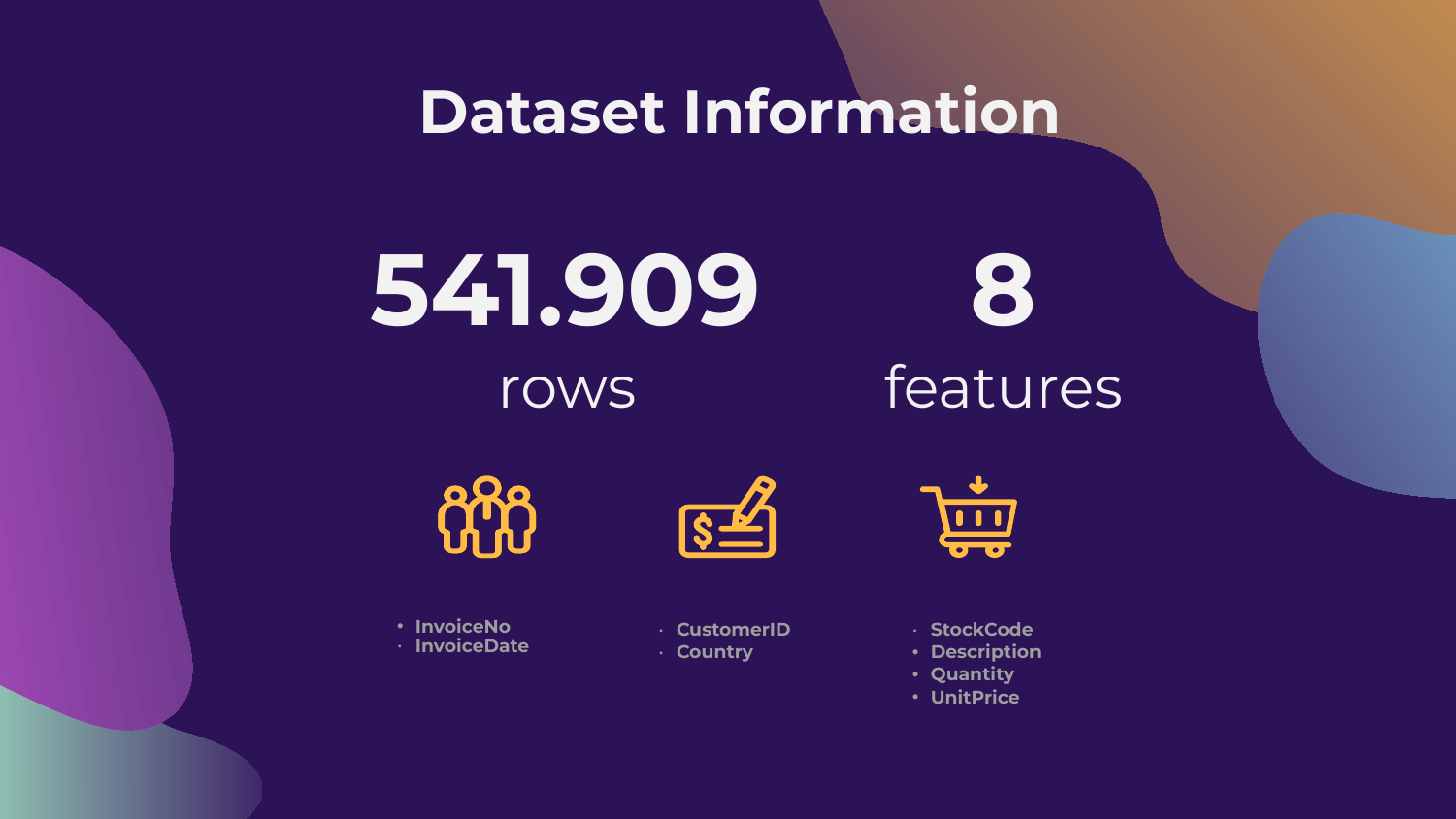

Dataset Information
541.909
8
rows
features

InvoiceNo
InvoiceDate

StockCode
Description
Quantity
UnitPrice
CustomerID
Country